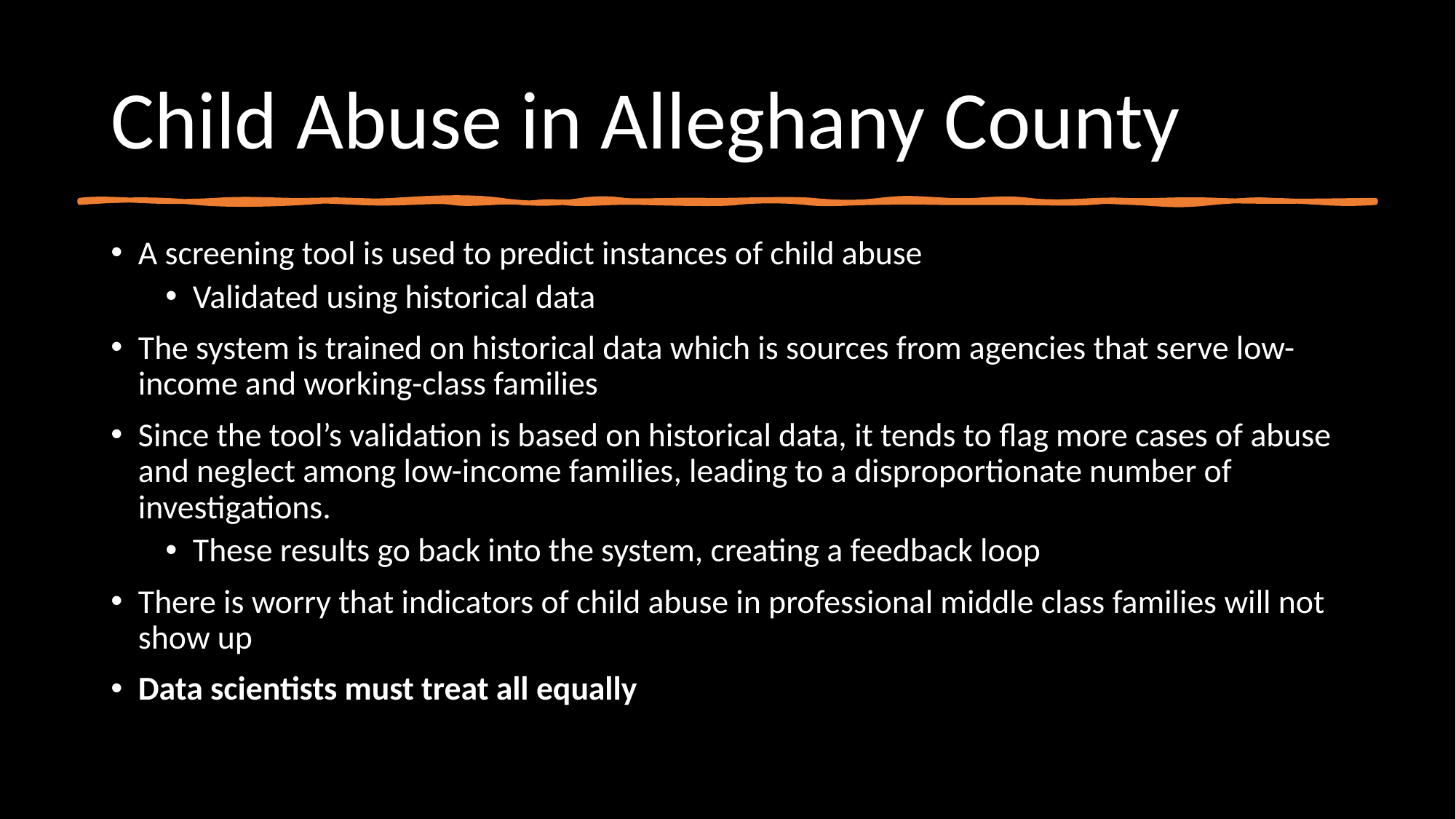

# Child Abuse in Alleghany County

A screening tool is used to predict instances of child abuse
Validated using historical data
The system is trained on historical data which is sources from agencies that serve low-income and working-class families
Since the tool’s validation is based on historical data, it tends to flag more cases of abuse and neglect among low-income families, leading to a disproportionate number of investigations.
These results go back into the system, creating a feedback loop
There is worry that indicators of child abuse in professional middle class families will not show up
Data scientists must treat all equally